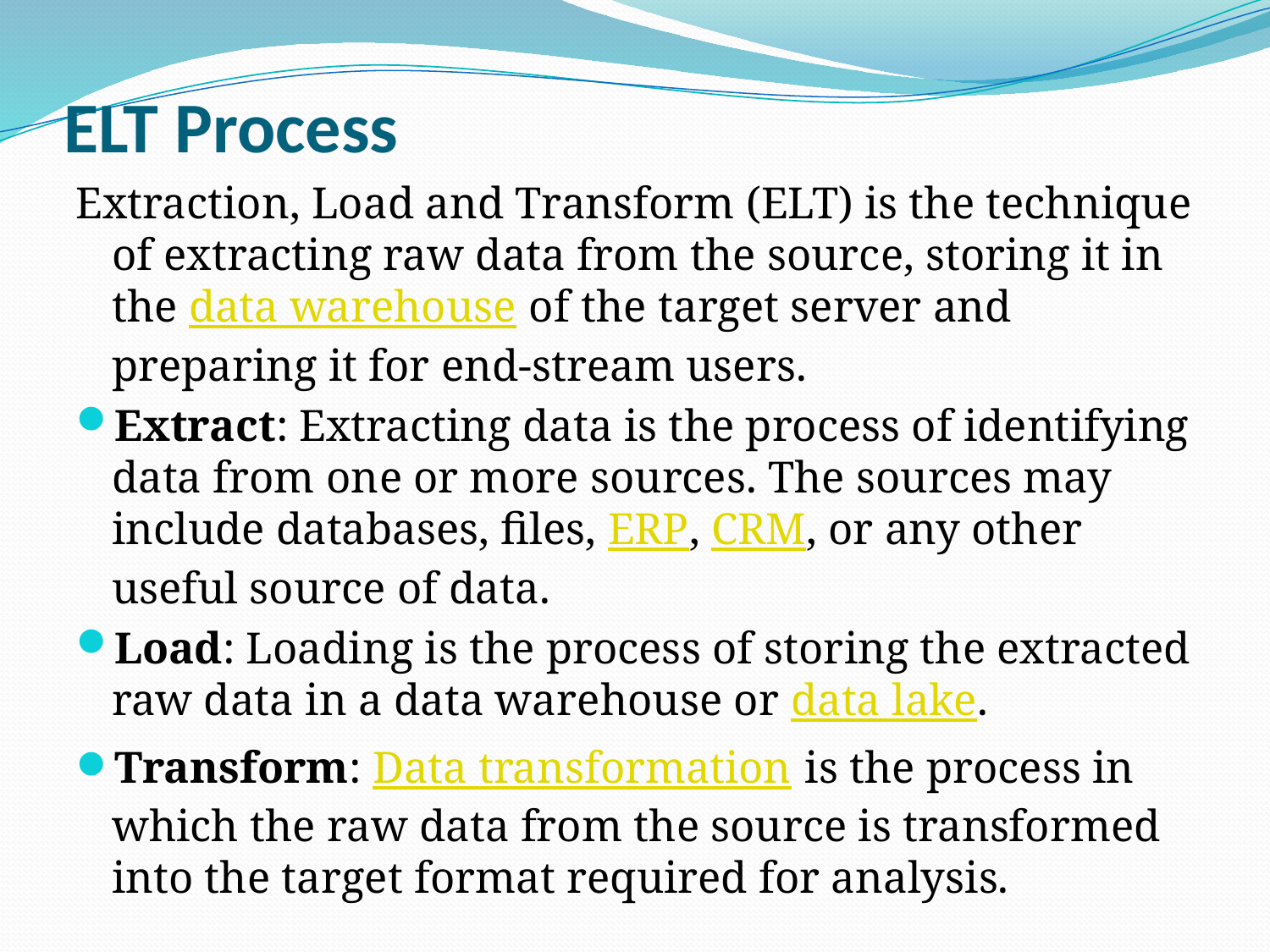

# ELT Process
Extraction, Load and Transform (ELT) is the technique of extracting raw data from the source, storing it in the data warehouse of the target server and preparing it for end-stream users.
Extract: Extracting data is the process of identifying data from one or more sources. The sources may include databases, files, ERP, CRM, or any other useful source of data.
Load: Loading is the process of storing the extracted raw data in a data warehouse or data lake.
Transform: Data transformation is the process in which the raw data from the source is transformed into the target format required for analysis.